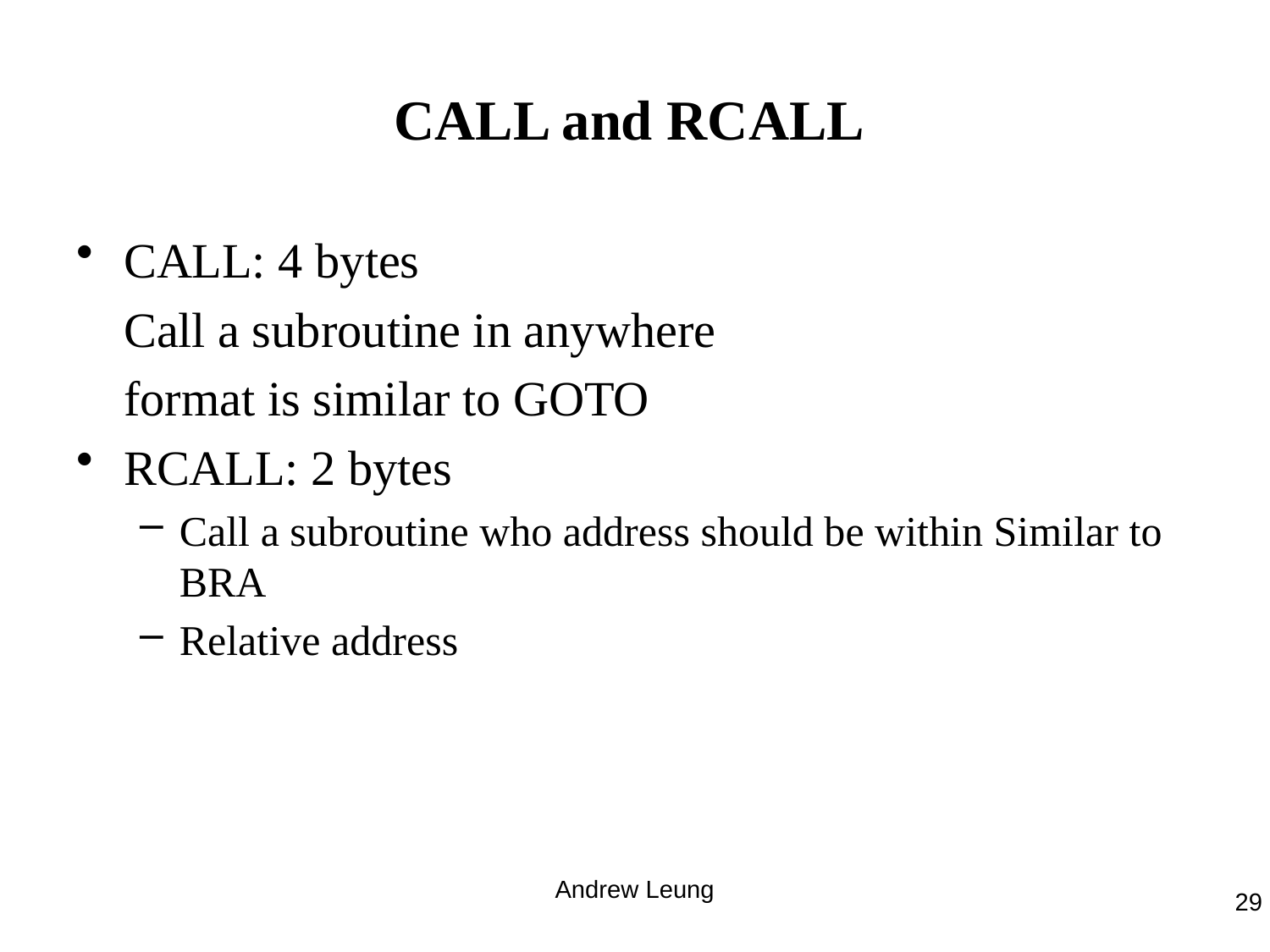

# CALL and RCALL
CALL: 4 bytes
	Call a subroutine in anywhere
	format is similar to GOTO
RCALL: 2 bytes
Call a subroutine who address should be within Similar to BRA
Relative address

Andrew Leung
29